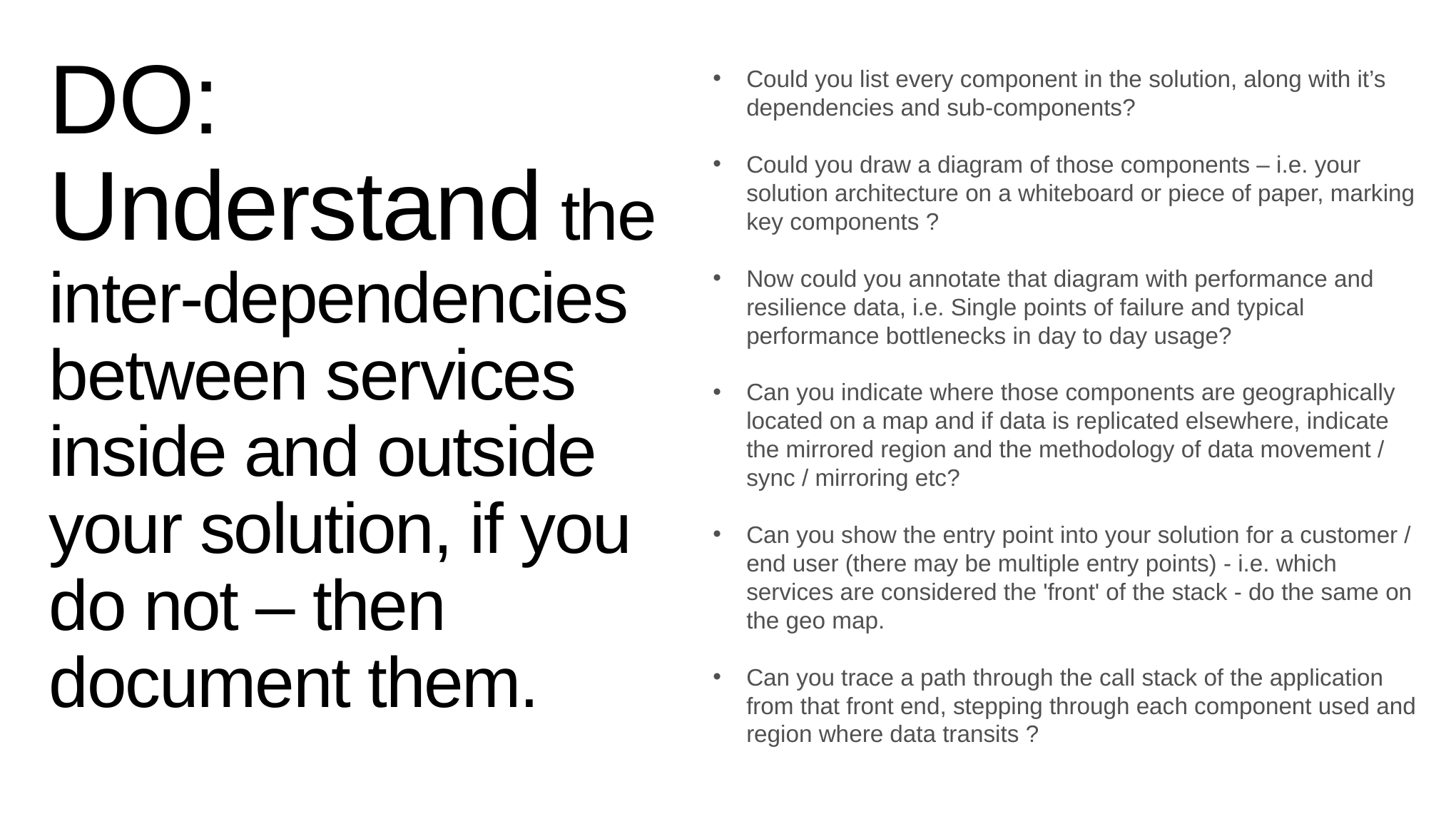

Could you list every component in the solution, along with it’s dependencies and sub-components?

Could you draw a diagram of those components – i.e. your solution architecture on a whiteboard or piece of paper, marking key components ?

Now could you annotate that diagram with performance and resilience data, i.e. Single points of failure and typical performance bottlenecks in day to day usage?

Can you indicate where those components are geographically located on a map and if data is replicated elsewhere, indicate the mirrored region and the methodology of data movement / sync / mirroring etc?

Can you show the entry point into your solution for a customer / end user (there may be multiple entry points) - i.e. which services are considered the 'front' of the stack - do the same on the geo map.

Can you trace a path through the call stack of the application from that front end, stepping through each component used and region where data transits ?
# DO: Understand the inter-dependencies between services inside and outside your solution, if you do not – then document them.